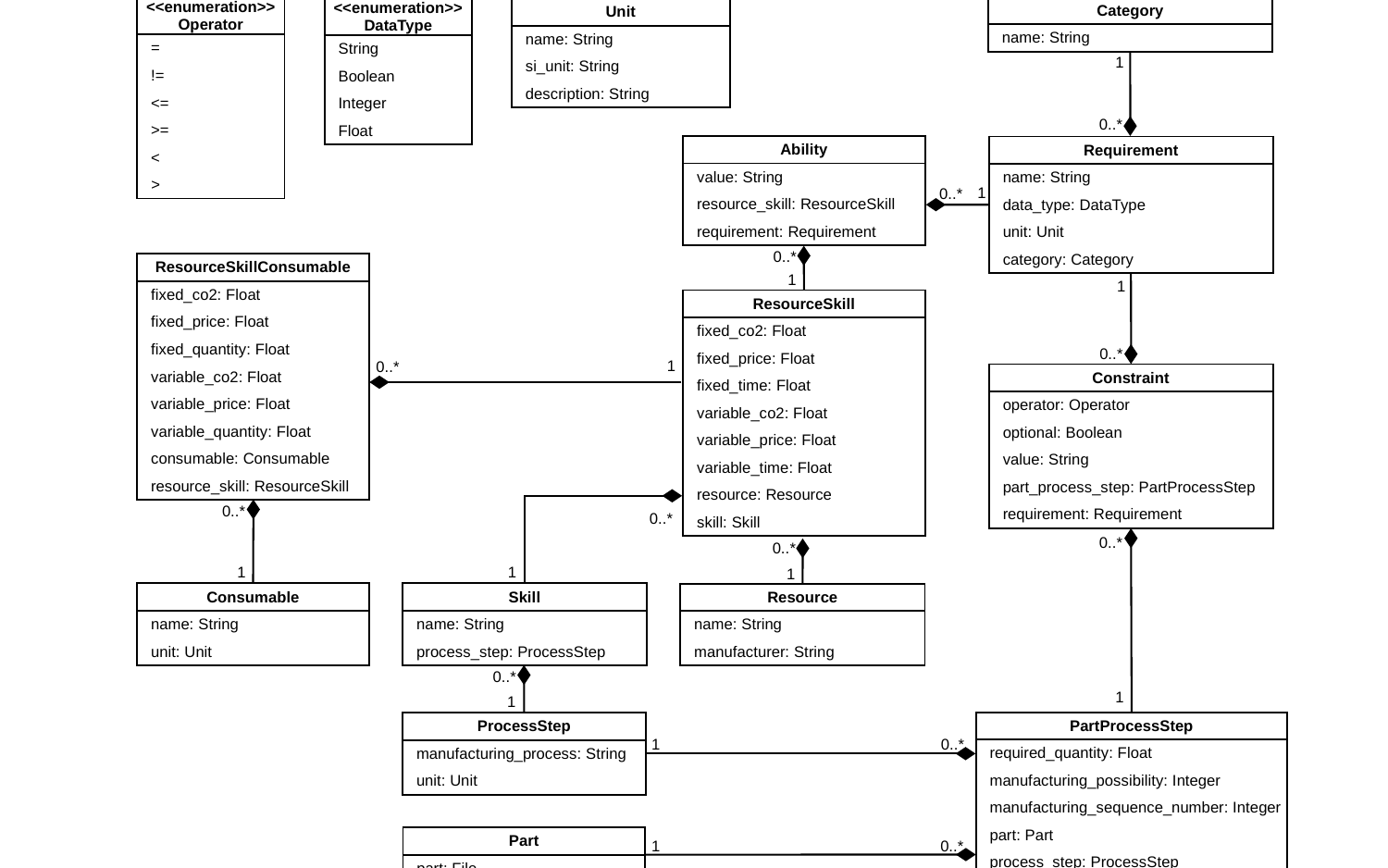

| Category |
| --- |
| name: String |
| <<enumeration>> Operator |
| --- |
| = |
| != |
| <= |
| >= |
| < |
| > |
| <<enumeration>> DataType |
| --- |
| String |
| Boolean |
| Integer |
| Float |
| Unit |
| --- |
| name: String |
| si\_unit: String |
| description: String |
1
0..*

| Ability |
| --- |
| value: String |
| resource\_skill: ResourceSkill |
| requirement: Requirement |
| Requirement |
| --- |
| name: String |
| data\_type: DataType |
| unit: Unit |
| category: Category |
1
0..*

0..*

| ResourceSkillConsumable |
| --- |
| fixed\_co2: Float |
| fixed\_price: Float |
| fixed\_quantity: Float |
| variable\_co2: Float |
| variable\_price: Float |
| variable\_quantity: Float |
| consumable: Consumable |
| resource\_skill: ResourceSkill |
1
1
| ResourceSkill |
| --- |
| fixed\_co2: Float |
| fixed\_price: Float |
| fixed\_time: Float |
| variable\_co2: Float |
| variable\_price: Float |
| variable\_time: Float |
| resource: Resource |
| skill: Skill |
0..*

1
0..*
| Constraint |
| --- |
| operator: Operator |
| optional: Boolean |
| value: String |
| part\_process\_step: PartProcessStep |
| requirement: Requirement |

0..*

0..*
0..*

0..*

1
1
1
| Consumable |
| --- |
| name: String |
| unit: Unit |
| Skill |
| --- |
| name: String |
| process\_step: ProcessStep |
| Resource |
| --- |
| name: String |
| manufacturer: String |
0..*

1
1
| PartProcessStep |
| --- |
| required\_quantity: Float |
| manufacturing\_possibility: Integer |
| manufacturing\_sequence\_number: Integer |
| part: Part |
| process\_step: ProcessStep |
| ProcessStep |
| --- |
| manufacturing\_process: String |
| unit: Unit |
0..*
1

| Part |
| --- |
| part: File |
1
0..*